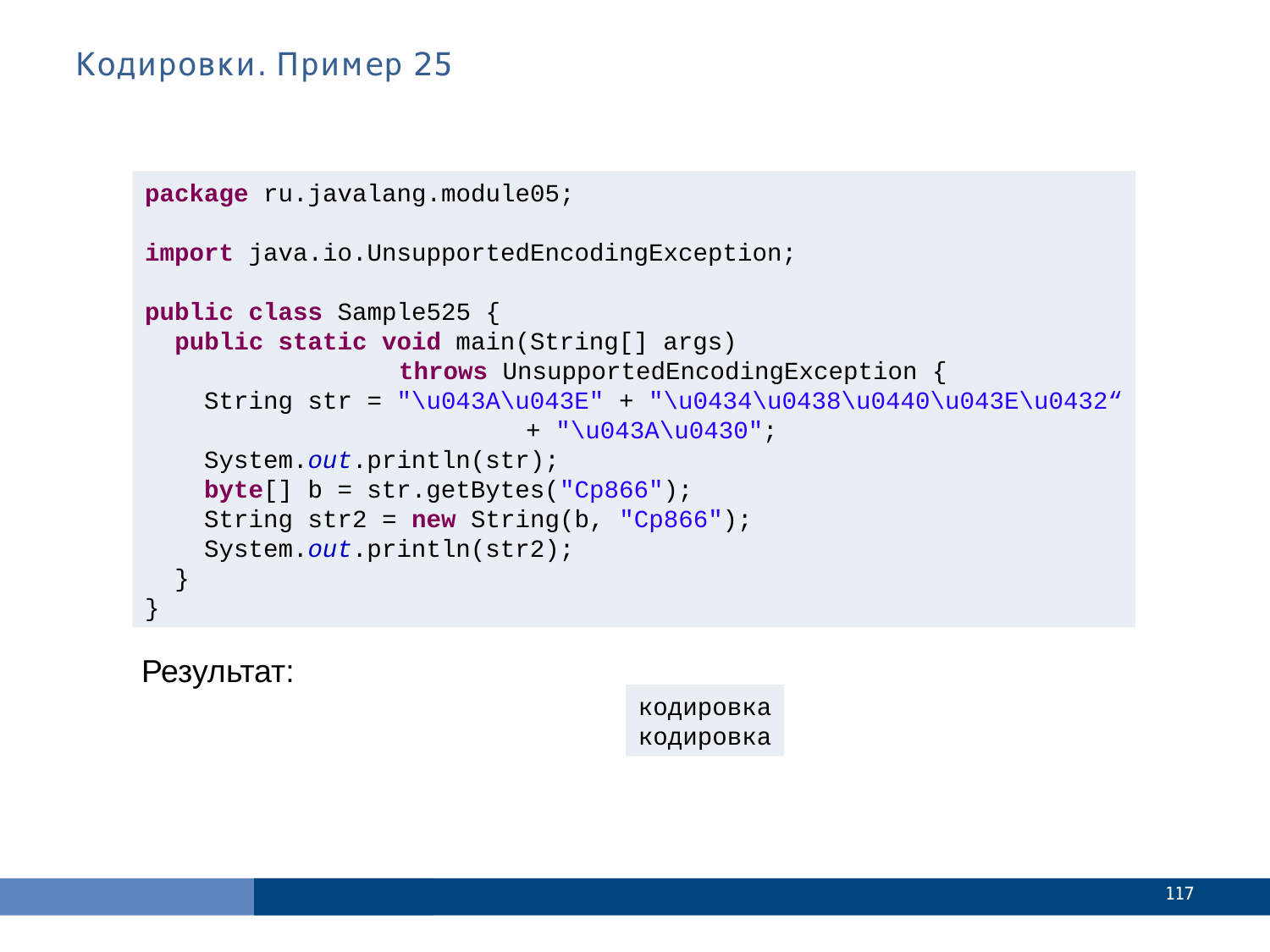

Кодировки. Пример 25
package ru.javalang.module05;

import java.io.UnsupportedEncodingException;

public class Sample525 {
  public static void main(String[] args)
		throws UnsupportedEncodingException {
    String str = "\u043A\u043E" + "\u0434\u0438\u0440\u043E\u0432“
			+ "\u043A\u0430";
    System.out.println(str);
    byte[] b = str.getBytes("Cp866");
    String str2 = new String(b, "Cp866");
    System.out.println(str2);
  }
}
Результат:
кодировка
кодировка
117